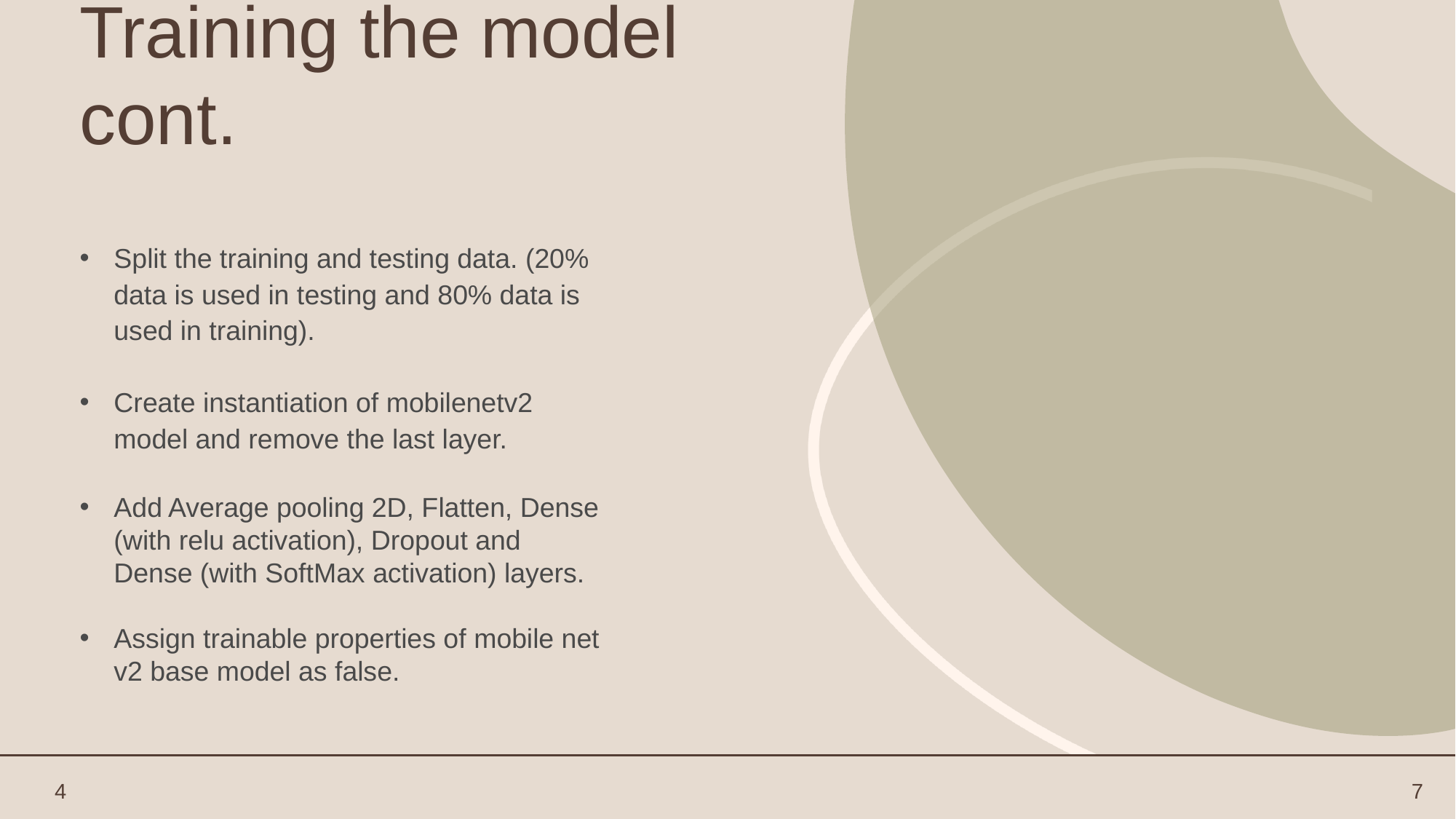

# Training the model cont.
Split the training and testing data. (20% data is used in testing and 80% data is used in training).

Create instantiation of mobilenetv2 model and remove the last layer.

Add Average pooling 2D, Flatten, Dense (with relu activation), Dropout and Dense (with SoftMax activation) layers.

Assign trainable properties of mobile net v2 base model as false.

4
7